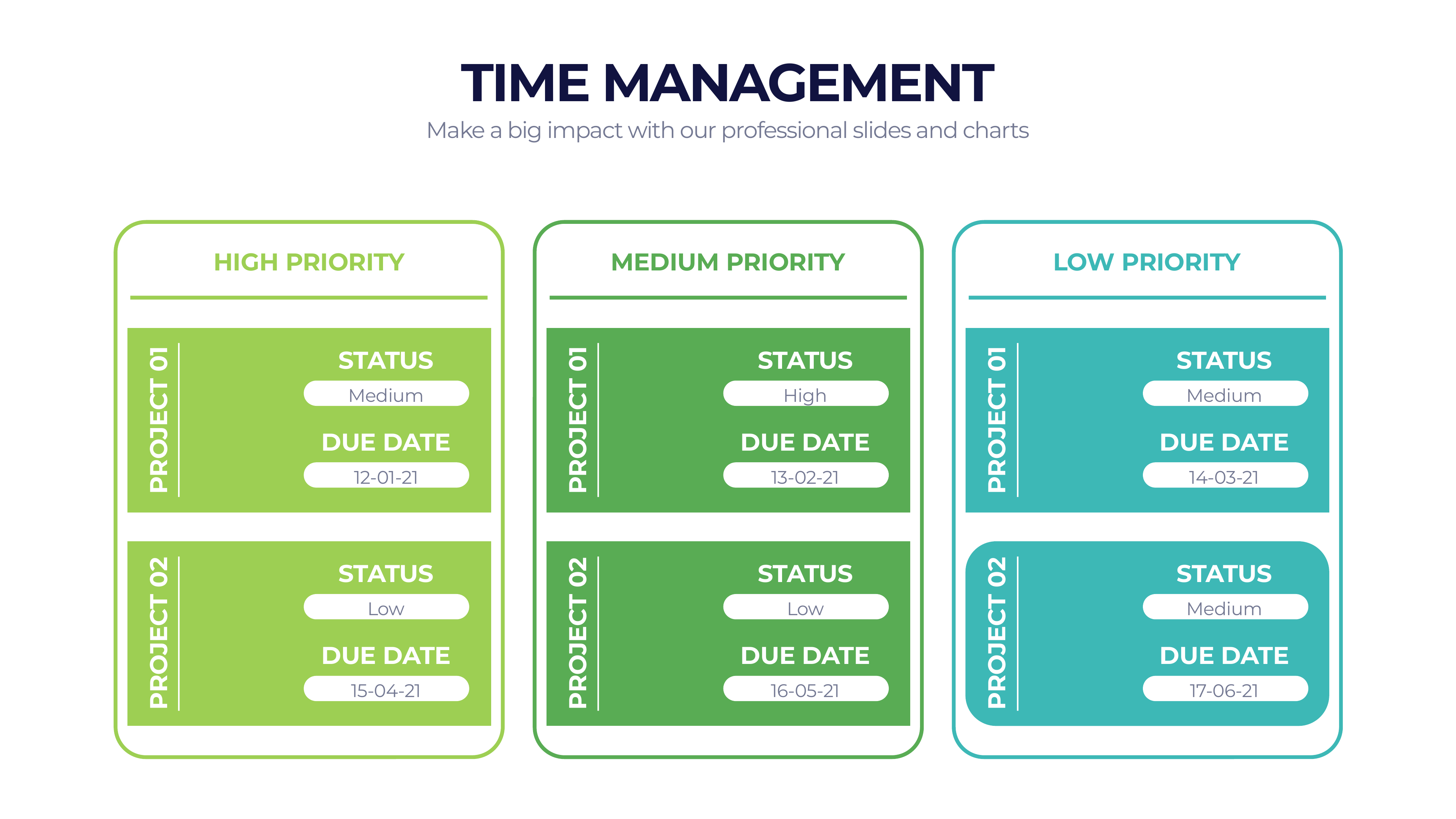

TIME MANAGEMENT
Make a big impact with our professional slides and charts

HIGH PRIORITY
MEDIUM PRIORITY
LOW PRIORITY

STATUS
STATUS
STATUS

Medium

High

Medium

PROJECT 01
PROJECT 01
PROJECT 01
DUE DATE
DUE DATE
DUE DATE
12-01-21

13-02-21

14-03-21

STATUS
STATUS
STATUS

Low

Low

Medium

PROJECT 02
PROJECT 02
PROJECT 02
DUE DATE
DUE DATE
DUE DATE
15-04-21

16-05-21

17-06-21